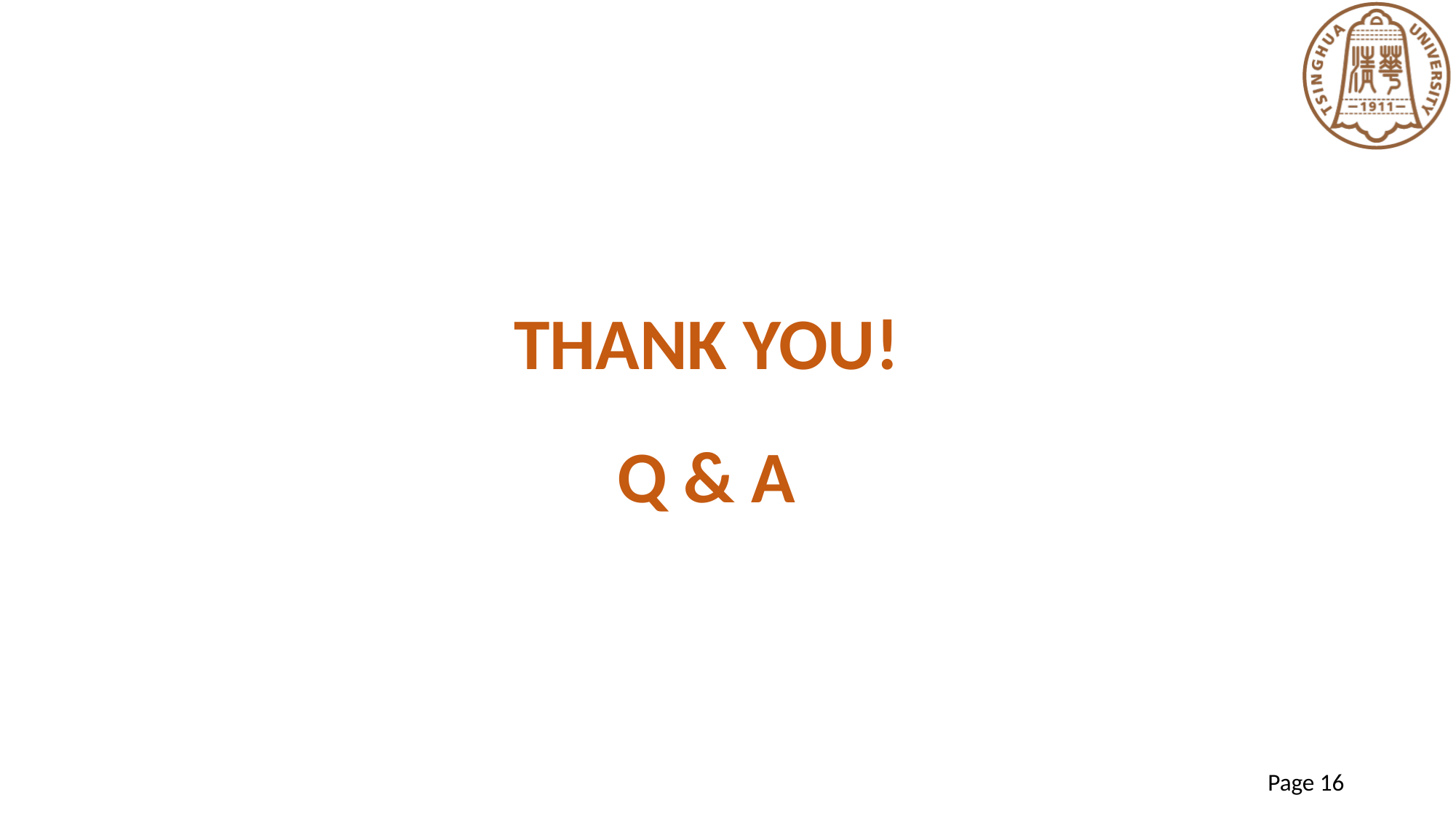

Thank you!
Q & A
Page 16